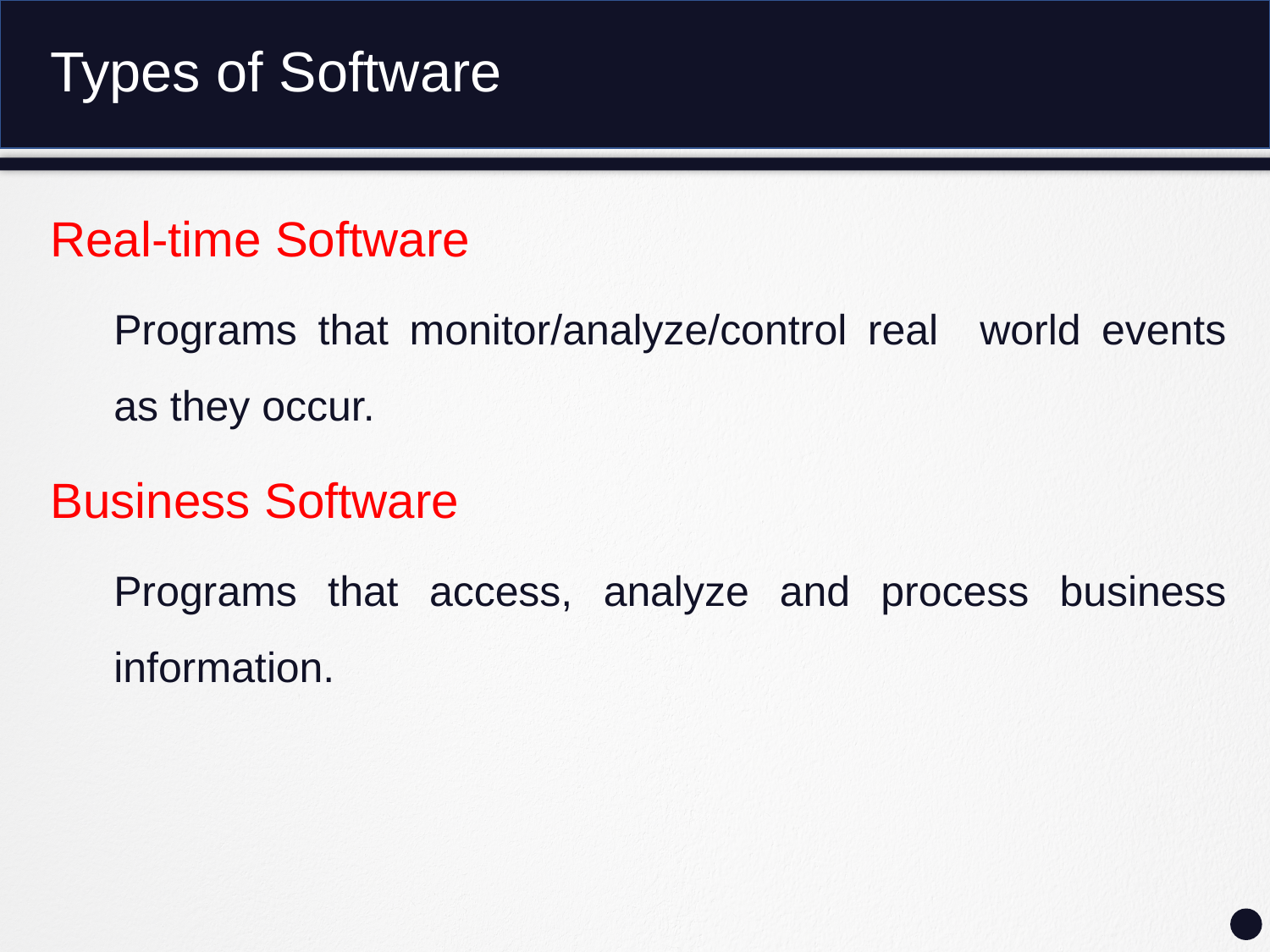

# Types of Software
Real-time Software
Programs that monitor/analyze/control real  world events as they occur.
Business Software
Programs that access, analyze and process business information.